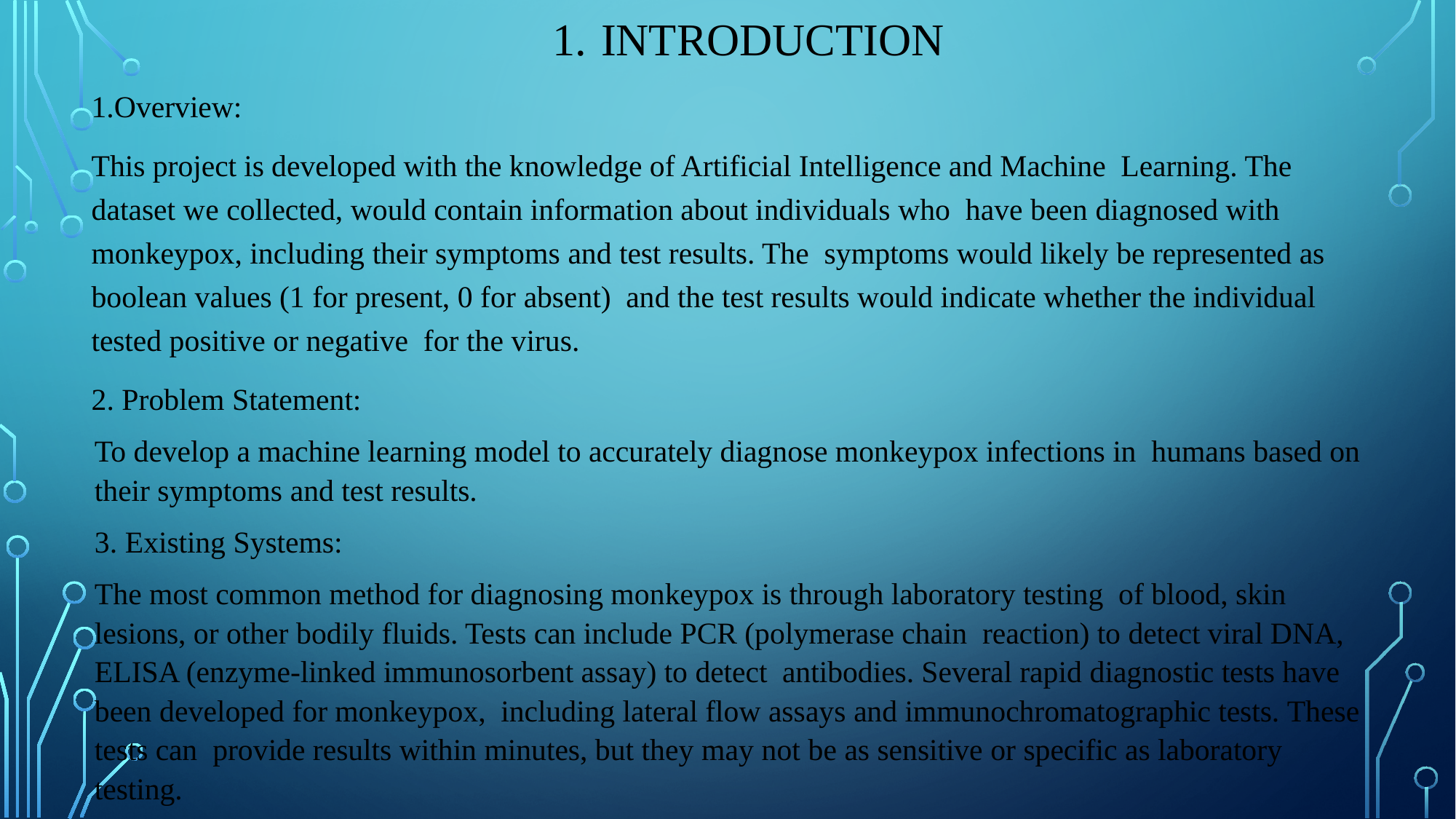

# 1. INTRODUCTION
1.Overview:
This project is developed with the knowledge of Artificial Intelligence and Machine  Learning. The dataset we collected, would contain information about individuals who  have been diagnosed with monkeypox, including their symptoms and test results. The  symptoms would likely be represented as boolean values (1 for present, 0 for absent)  and the test results would indicate whether the individual tested positive or negative  for the virus.
2. Problem Statement:
To develop a machine learning model to accurately diagnose monkeypox infections in  humans based on their symptoms and test results.
3. Existing Systems:
The most common method for diagnosing monkeypox is through laboratory testing  of blood, skin lesions, or other bodily fluids. Tests can include PCR (polymerase chain  reaction) to detect viral DNA, ELISA (enzyme-linked immunosorbent assay) to detect  antibodies. Several rapid diagnostic tests have been developed for monkeypox,  including lateral flow assays and immunochromatographic tests. These tests can  provide results within minutes, but they may not be as sensitive or specific as laboratory  testing.